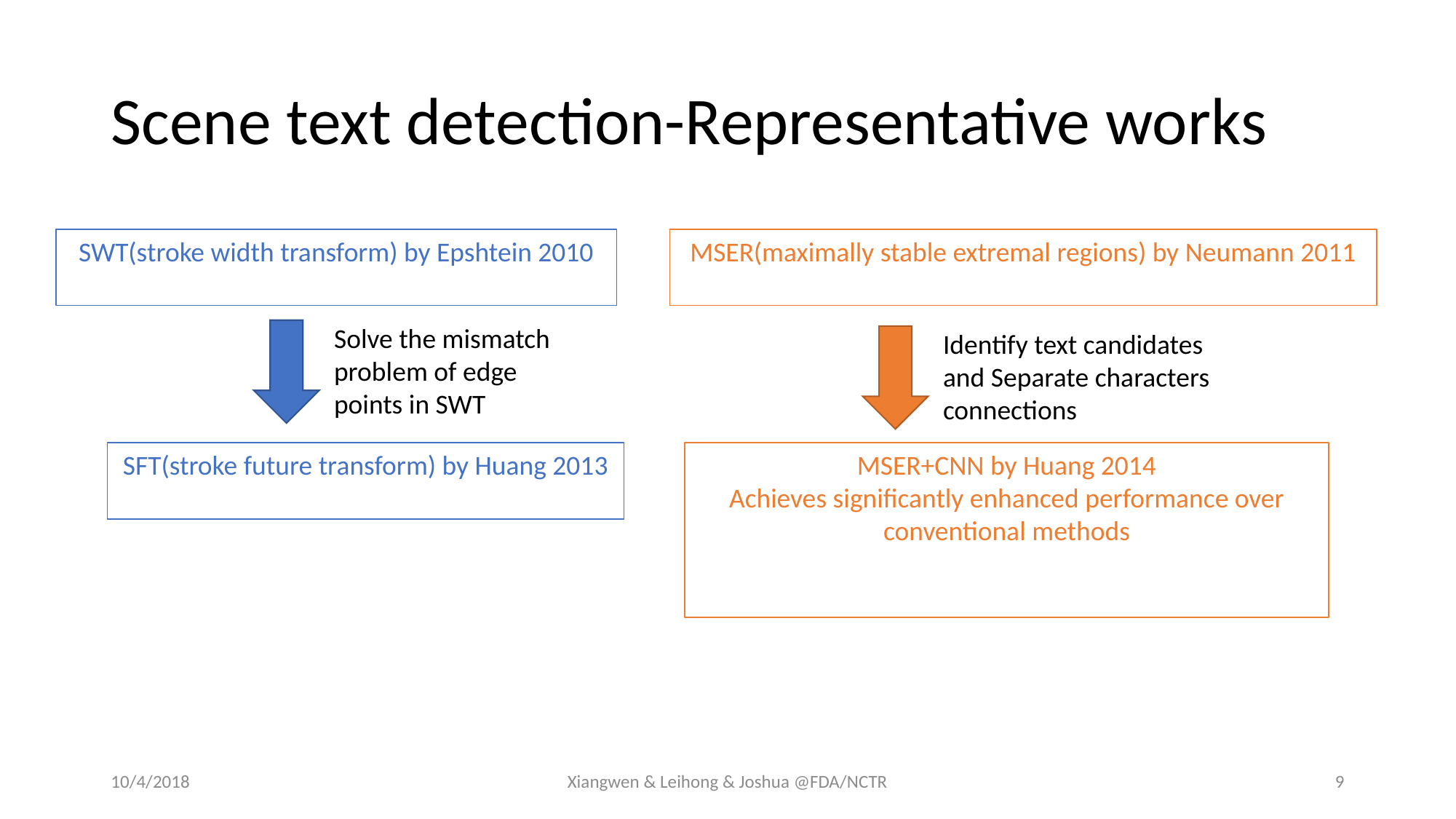

# Scene text detection-Representative works
MSER(maximally stable extremal regions) by Neumann 2011

SWT(stroke width transform) by Epshtein 2010

Solve the mismatch problem of edge points in SWT

Identify text candidates and Separate characters connections

SFT(stroke future transform) by Huang 2013

MSER+CNN by Huang 2014
Achieves significantly enhanced performance over conventional methods

10/4/2018
Xiangwen & Leihong & Joshua @FDA/NCTR
9